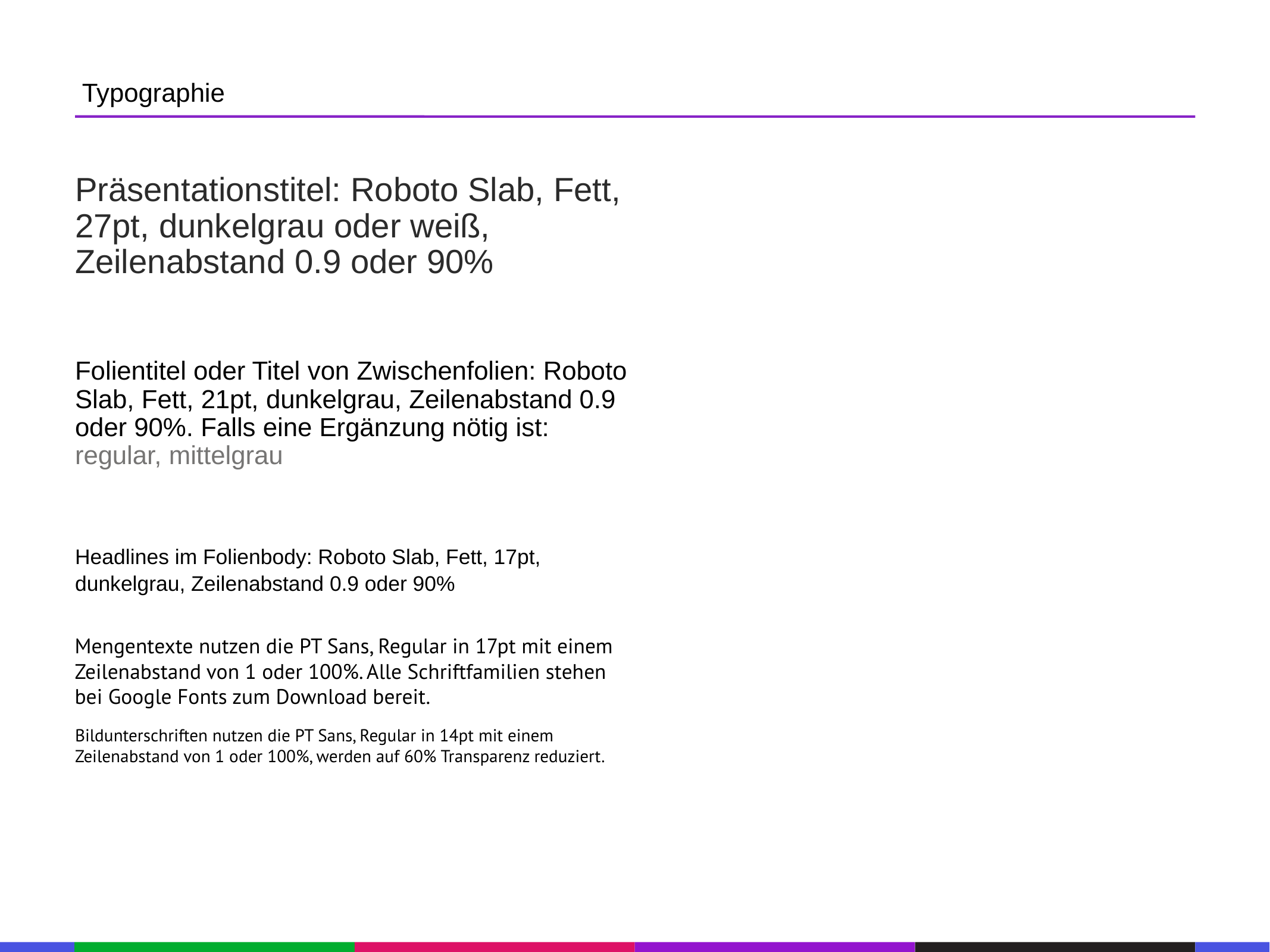

67
Typographie
53

21
Präsentationstitel: Roboto Slab, Fett, 27pt, dunkelgrau oder weiß, Zeilenabstand 0.9 oder 90%
53
21
53
21
53
Folientitel oder Titel von Zwischenfolien: Roboto Slab, Fett, 21pt, dunkelgrau, Zeilenabstand 0.9 oder 90%. Falls eine Ergänzung nötig ist: regular, mittelgrau
21
53
21
53
Headlines im Folienbody: Roboto Slab, Fett, 17pt, dunkelgrau, Zeilenabstand 0.9 oder 90%
21
53
Mengentexte nutzen die PT Sans, Regular in 17pt mit einem Zeilenabstand von 1 oder 100%. Alle Schriftfamilien stehen bei Google Fonts zum Download bereit.
21
53
Bildunterschriften nutzen die PT Sans, Regular in 14pt mit einem Zeilenabstand von 1 oder 100%, werden auf 60% Transparenz reduziert.
21
53

133
21
133
21
133
21
133
21
133
21
133